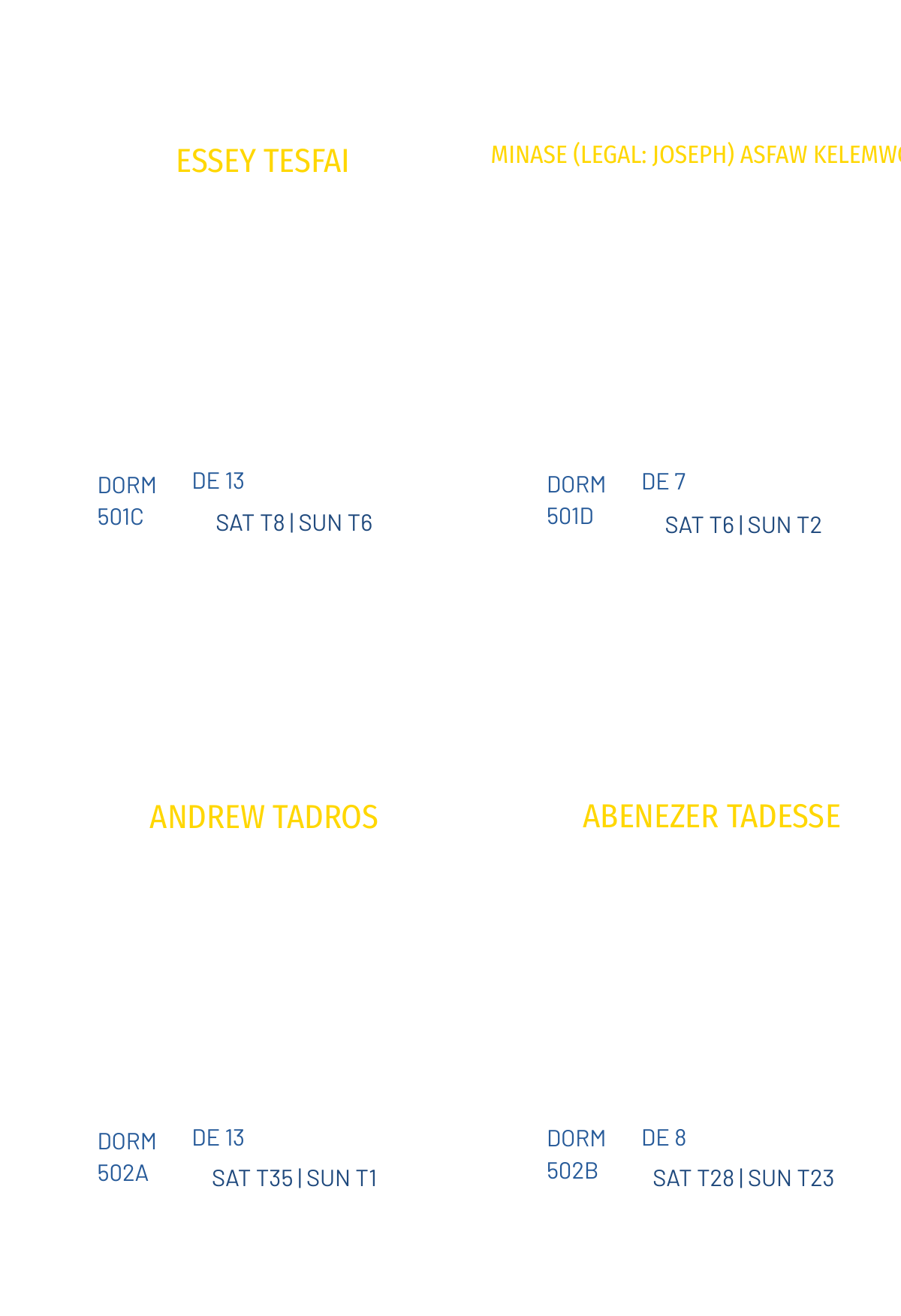

MINASE (LEGAL: JOSEPH) ASFAW KELEMWORK
ESSEY TESFAI
DENVER CAMPUS MINISTRY
NEW
PARTICIPANT
PARTICIPANT
DE 13
DE 7
DORM
DORM
501D
501C
SAT T8 | SUN T6
SAT T6 | SUN T2
ABENEZER TADESSE
ANDREW TADROS
UNIVERSITY OF MARYLAND (UMD) CAMPUS MINISTRY
ATLANTA CAMPUS MINISTRY
PARTICIPANT
PARTICIPANT
DE 13
DE 8
DORM
DORM
502B
502A
SAT T35 | SUN T1
SAT T28 | SUN T23